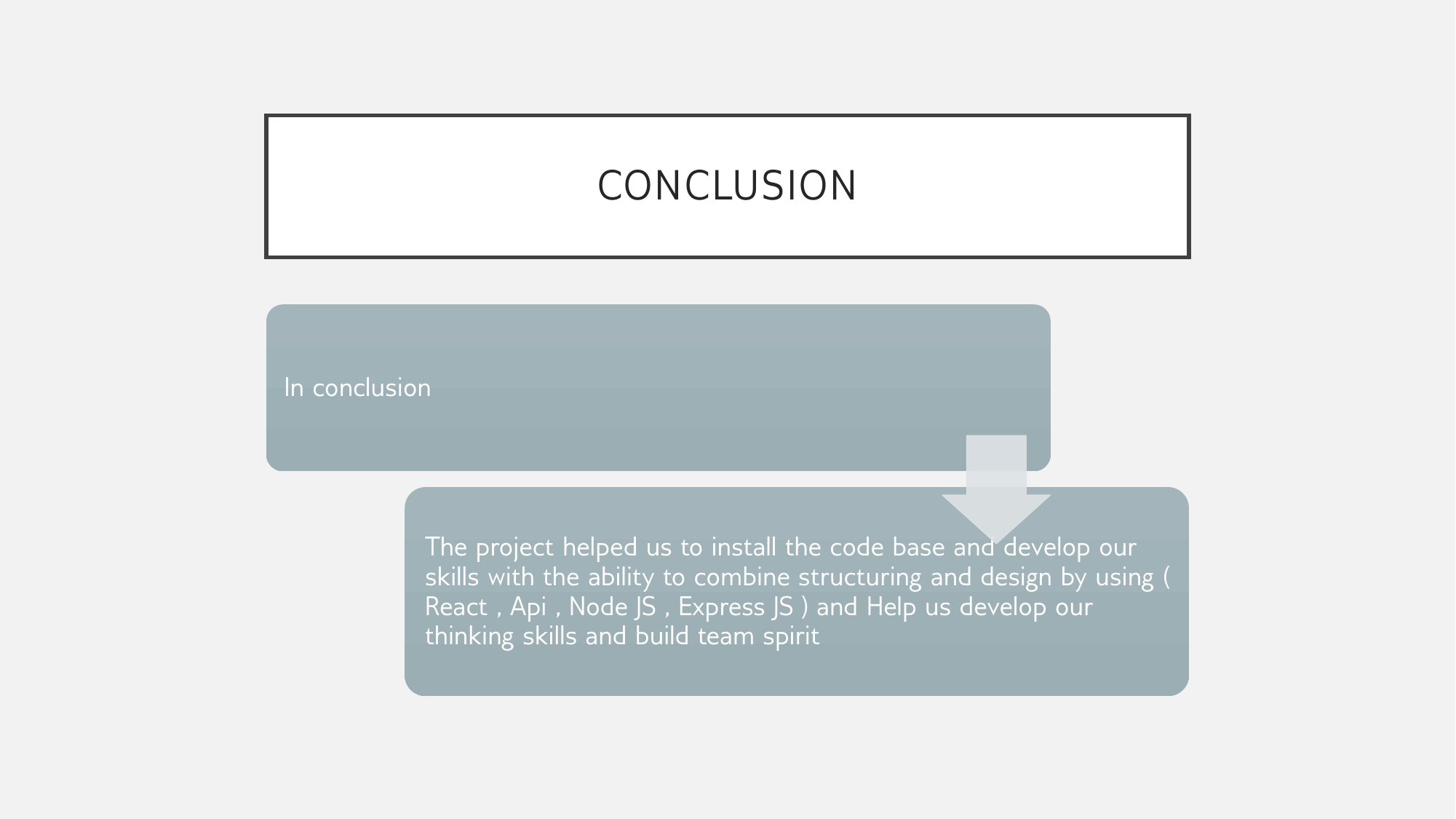

# conclusion
In conclusion
The project helped us to install the code base and develop our skills with the ability to combine structuring and design by using ( React , Api , Node JS , Express JS ) and Help us develop our thinking skills and build team spirit